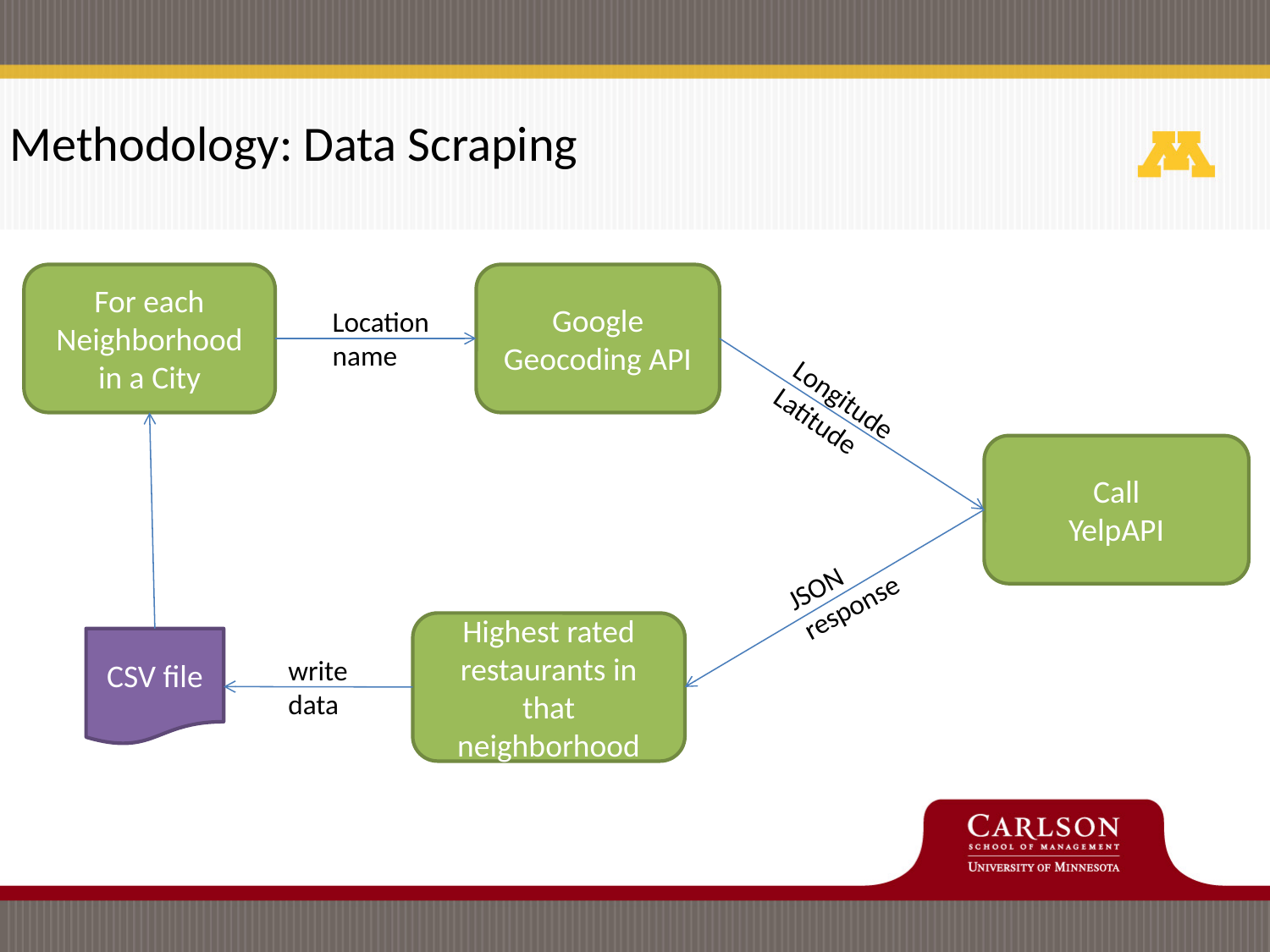

Methodology: Data Scraping
For each Neighborhood in a City
Google Geocoding API
Location
name
Longitude
Latitude
Call
YelpAPI
JSON
response
Highest rated restaurants in that neighborhood
CSV file
write
data